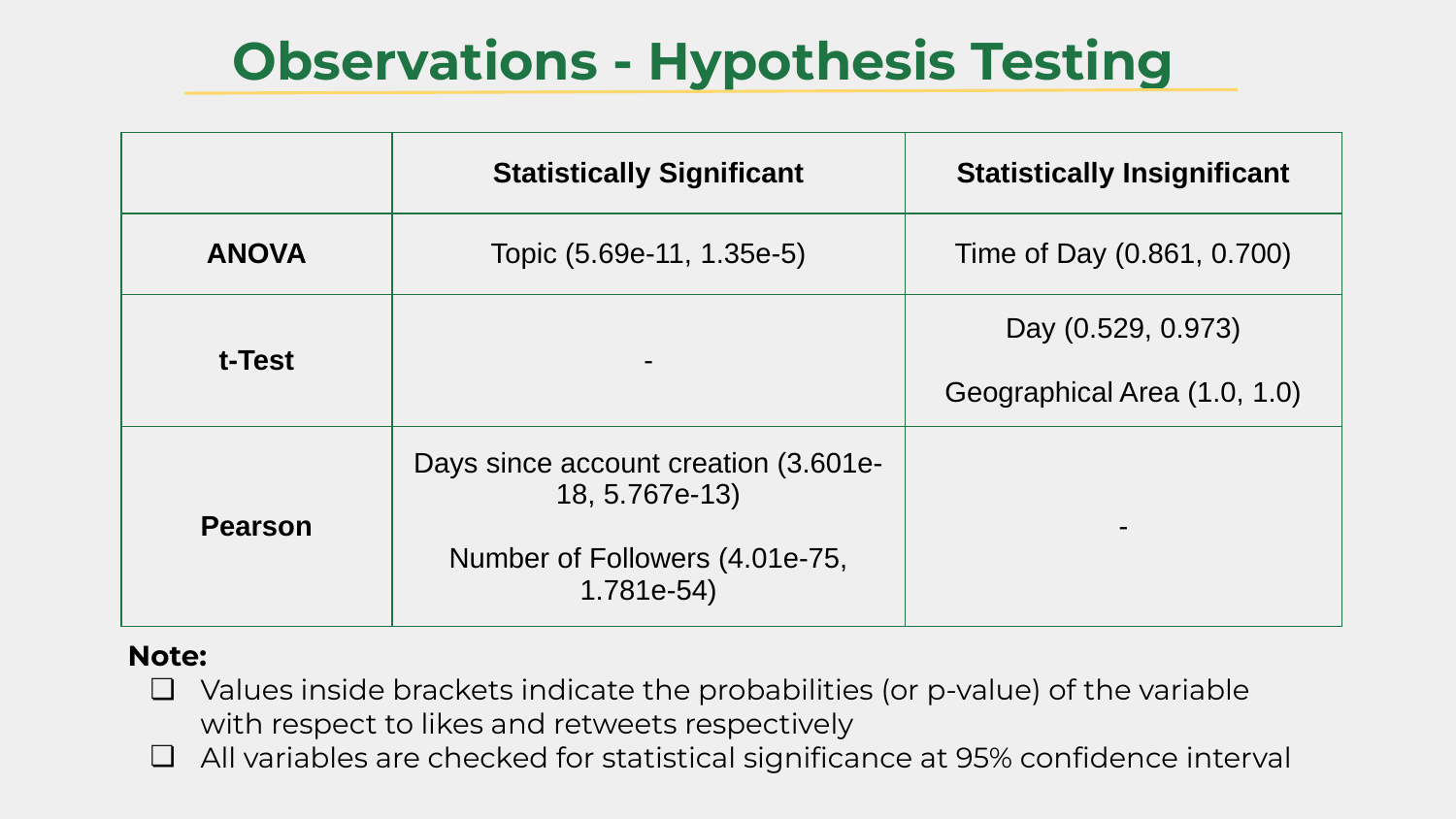

# Observations - Hypothesis Testing
|  | Statistically Significant | Statistically Insignificant |
| --- | --- | --- |
| ANOVA | Topic (5.69e-11, 1.35e-5) | Time of Day (0.861, 0.700) |
| t-Test | - | Day (0.529, 0.973) Geographical Area (1.0, 1.0) |
| Pearson | Days since account creation (3.601e-18, 5.767e-13) Number of Followers (4.01e-75, 1.781e-54) | - |
Note:
Values inside brackets indicate the probabilities (or p-value) of the variable with respect to likes and retweets respectively
All variables are checked for statistical significance at 95% confidence interval